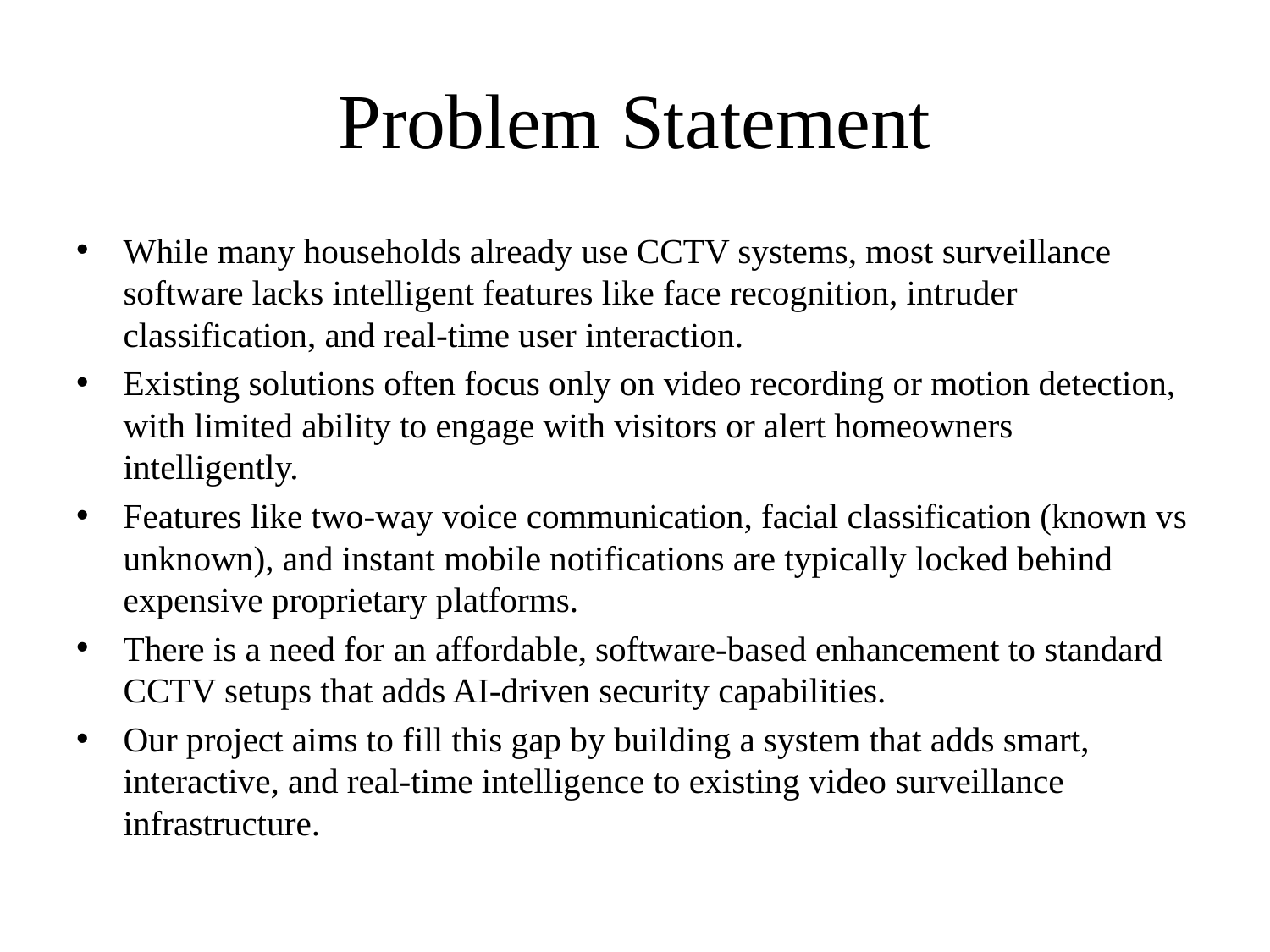

# Problem Statement
While many households already use CCTV systems, most surveillance software lacks intelligent features like face recognition, intruder classification, and real-time user interaction.
Existing solutions often focus only on video recording or motion detection, with limited ability to engage with visitors or alert homeowners intelligently.
Features like two-way voice communication, facial classification (known vs unknown), and instant mobile notifications are typically locked behind expensive proprietary platforms.
There is a need for an affordable, software-based enhancement to standard CCTV setups that adds AI-driven security capabilities.
Our project aims to fill this gap by building a system that adds smart, interactive, and real-time intelligence to existing video surveillance infrastructure.